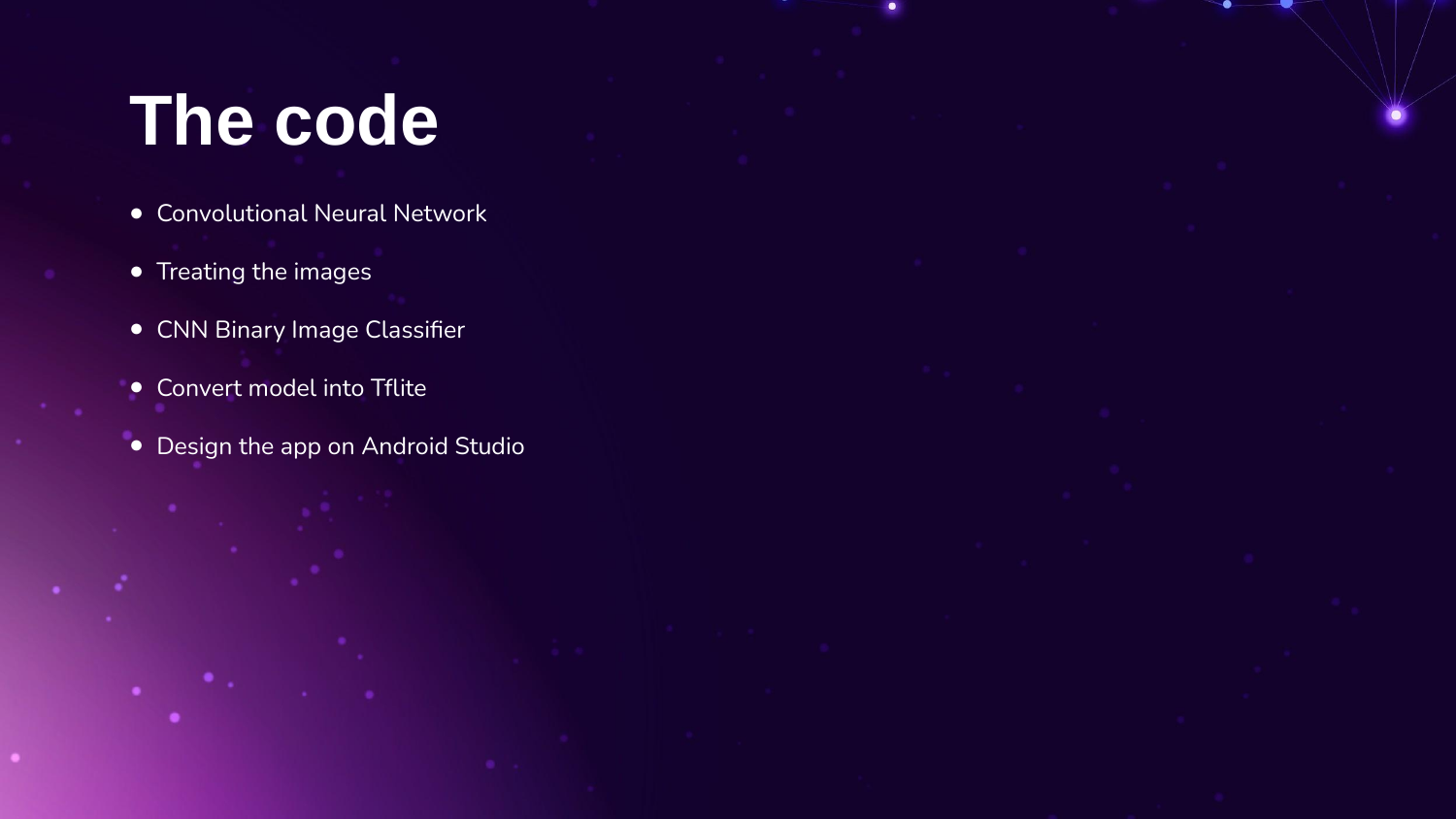

# The code
Convolutional Neural Network

Treating the images

CNN Binary Image Classifier

Convert model into Tflite

Design the app on Android Studio